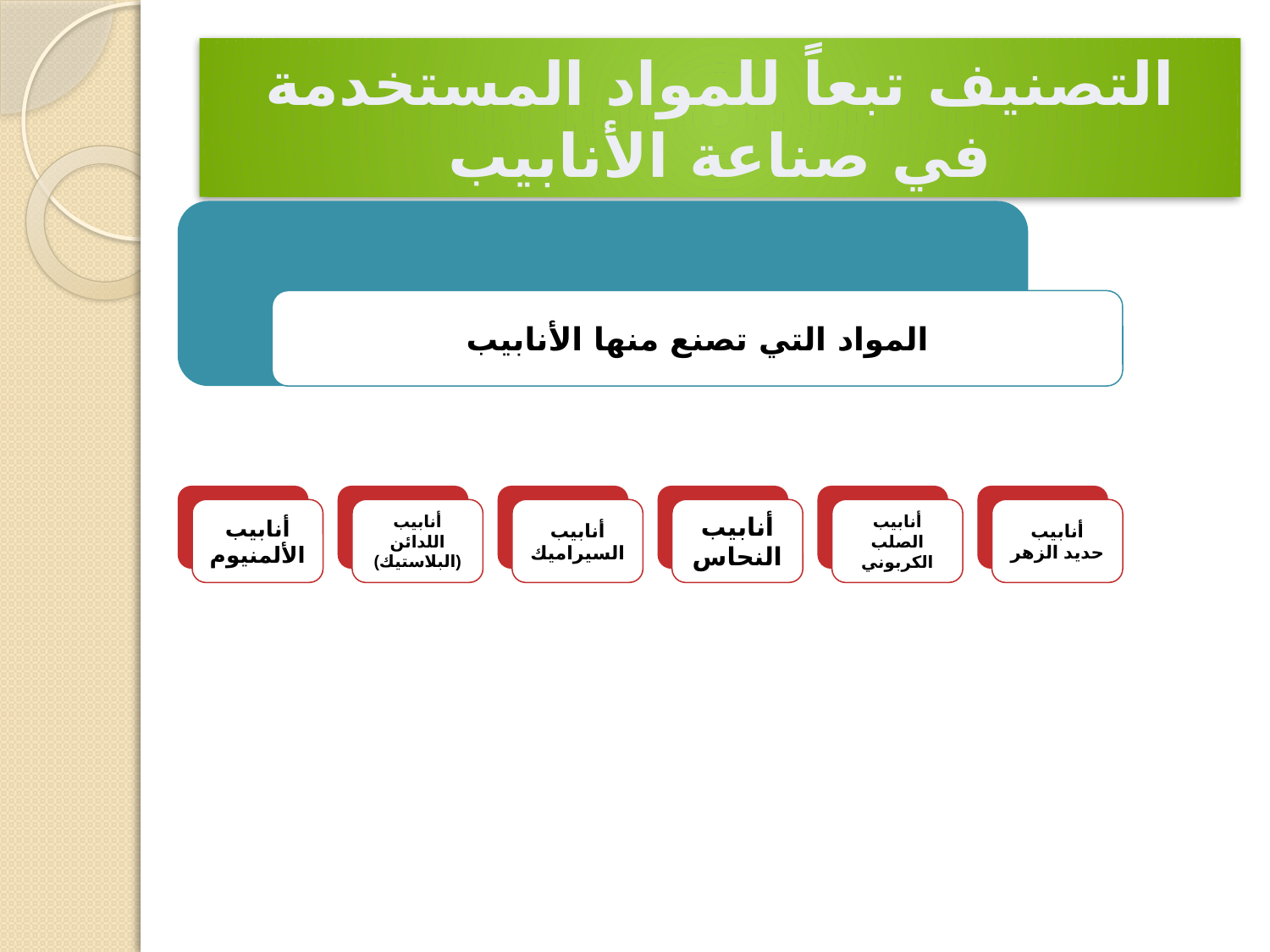

# التصنيف تبعاً للمواد المستخدمة في صناعة الأنابيب
أنابيب النحاس
أنابيب الصلب الكربوني
أنابيب حديد الزهر
أنابيب السيراميك